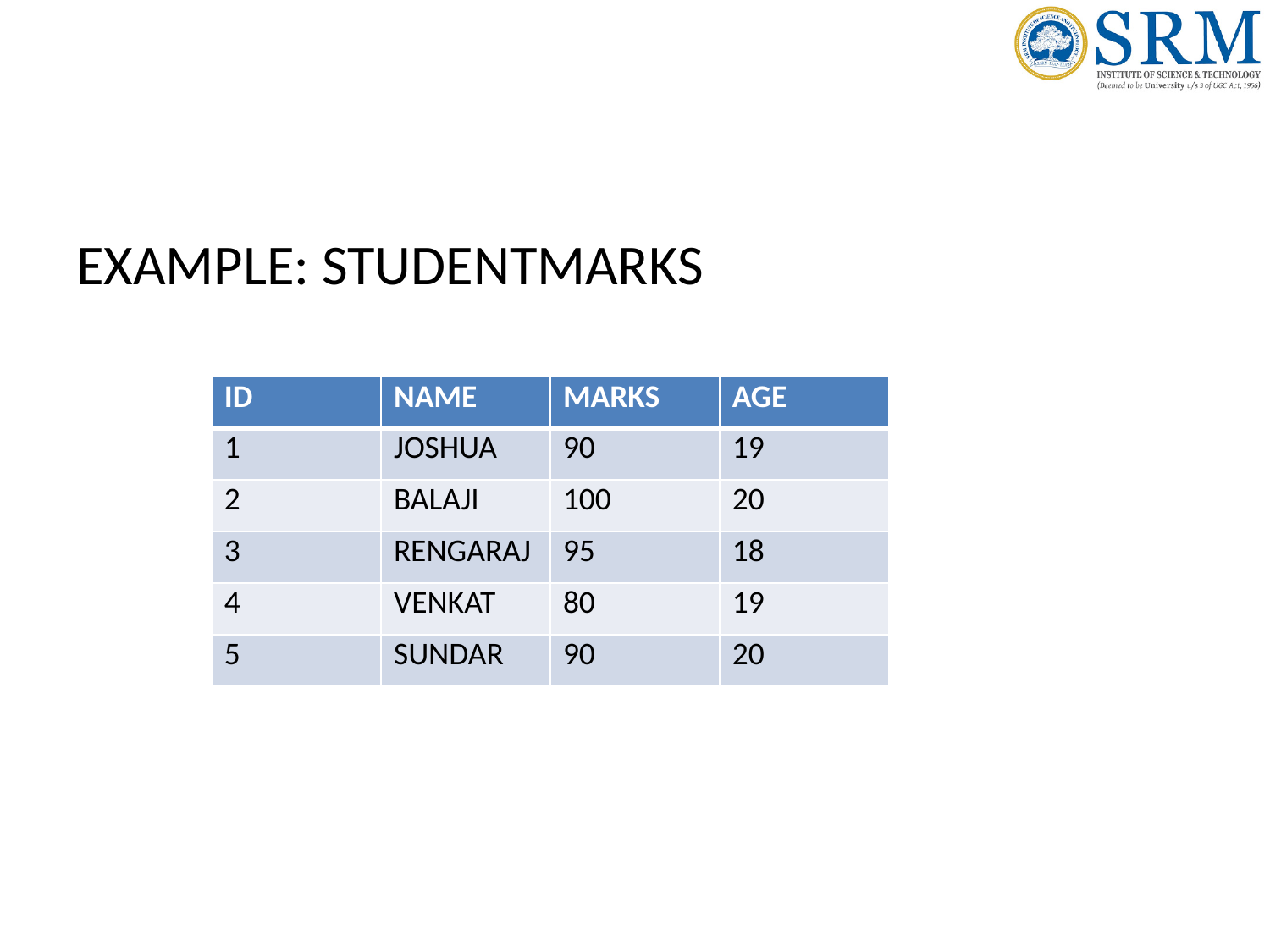

#
EXAMPLE: STUDENTMARKS

| ID | NAME | MARKS | AGE |
| --- | --- | --- | --- |
| 1 | JOSHUA | 90 | 19 |
| 2 | BALAJI | 100 | 20 |
| 3 | RENGARAJ | 95 | 18 |
| 4 | VENKAT | 80 | 19 |
| 5 | SUNDAR | 90 | 20 |